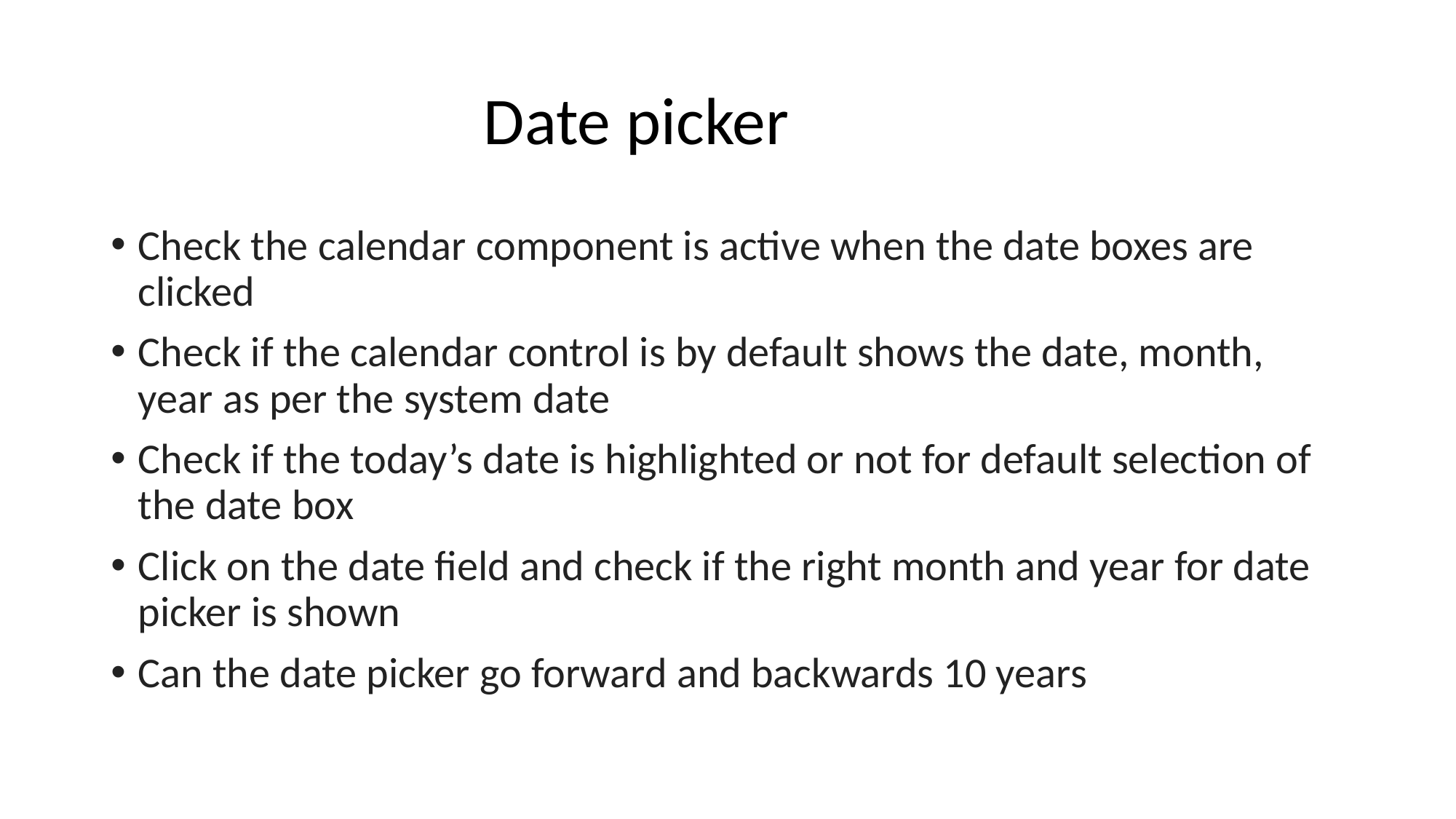

# Date picker
Check the calendar component is active when the date boxes are clicked
Check if the calendar control is by default shows the date, month, year as per the system date
Check if the today’s date is highlighted or not for default selection of the date box
Click on the date field and check if the right month and year for date picker is shown
Can the date picker go forward and backwards 10 years